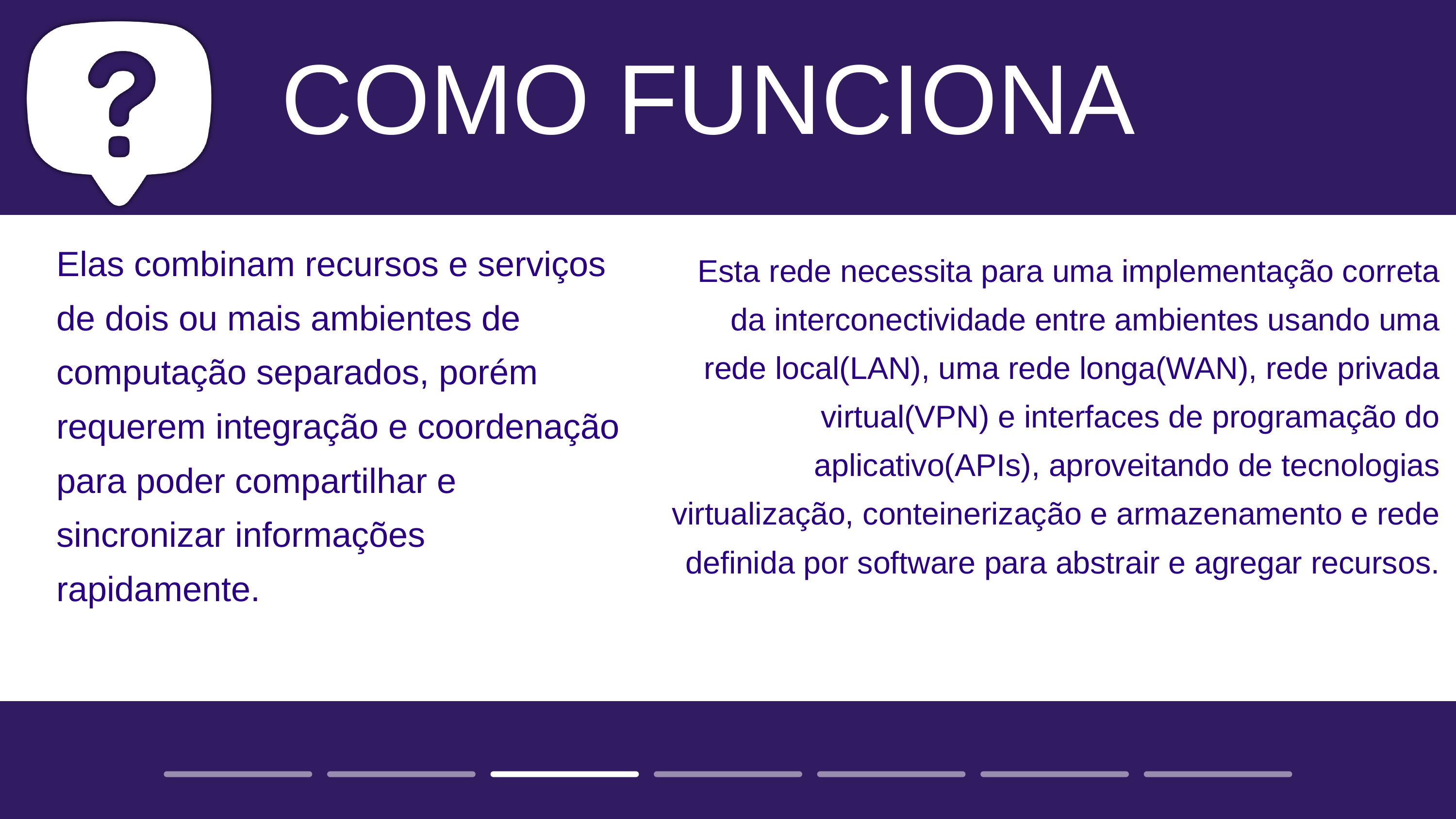

COMO FUNCIONA

Elas combinam recursos e serviços de dois ou mais ambientes de computação separados, porém requerem integração e coordenação para poder compartilhar e sincronizar informações rapidamente.
Esta rede necessita para uma implementação correta da interconectividade entre ambientes usando uma rede local(LAN), uma rede longa(WAN), rede privada virtual(VPN) e interfaces de programação do aplicativo(APIs), aproveitando de tecnologias virtualização, conteinerização e armazenamento e rede definida por software para abstrair e agregar recursos.